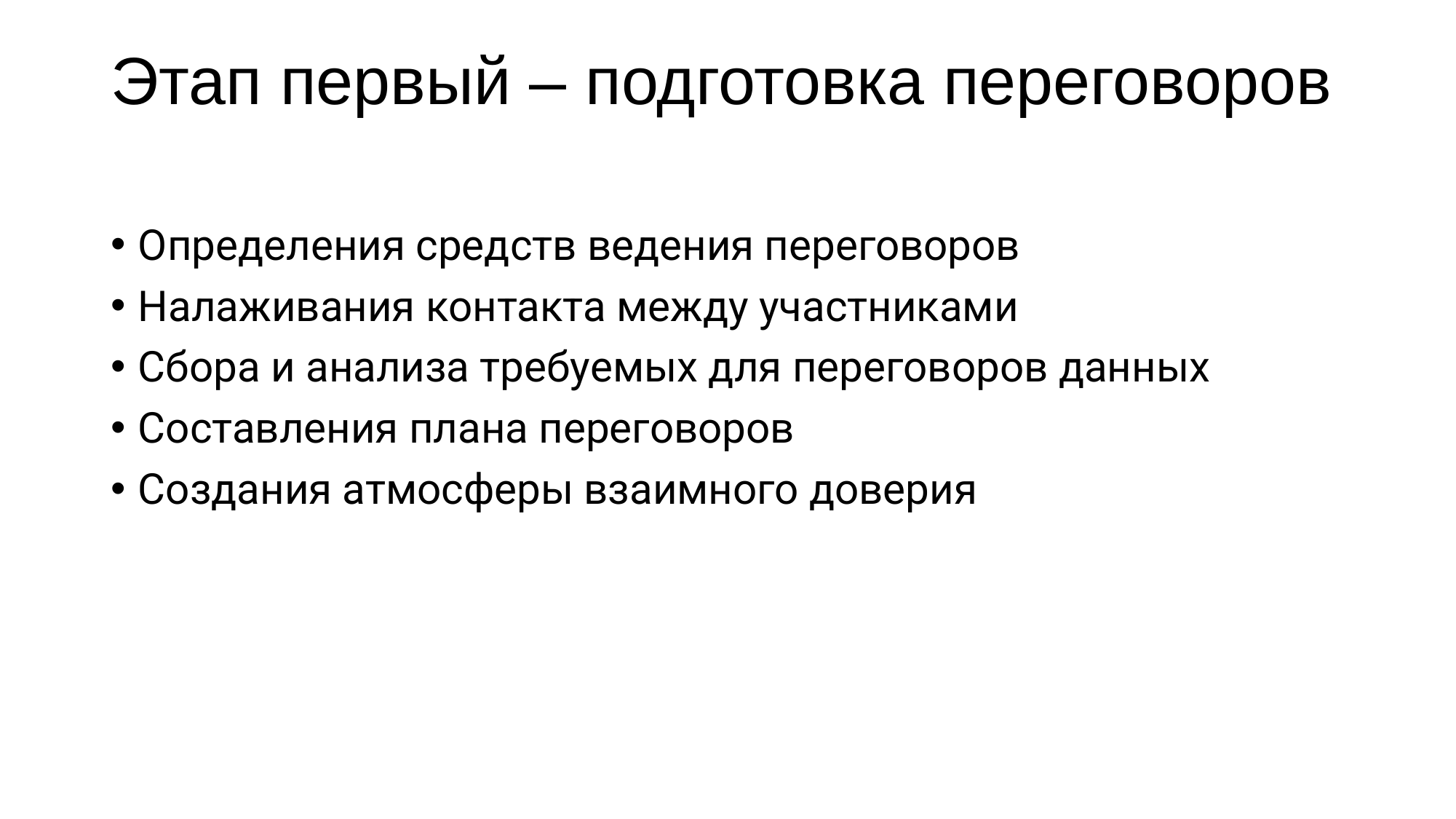

# Этап первый – подготовка переговоров
Определения средств ведения переговоров
Налаживания контакта между участниками
Сбора и анализа требуемых для переговоров данных
Составления плана переговоров
Создания атмосферы взаимного доверия